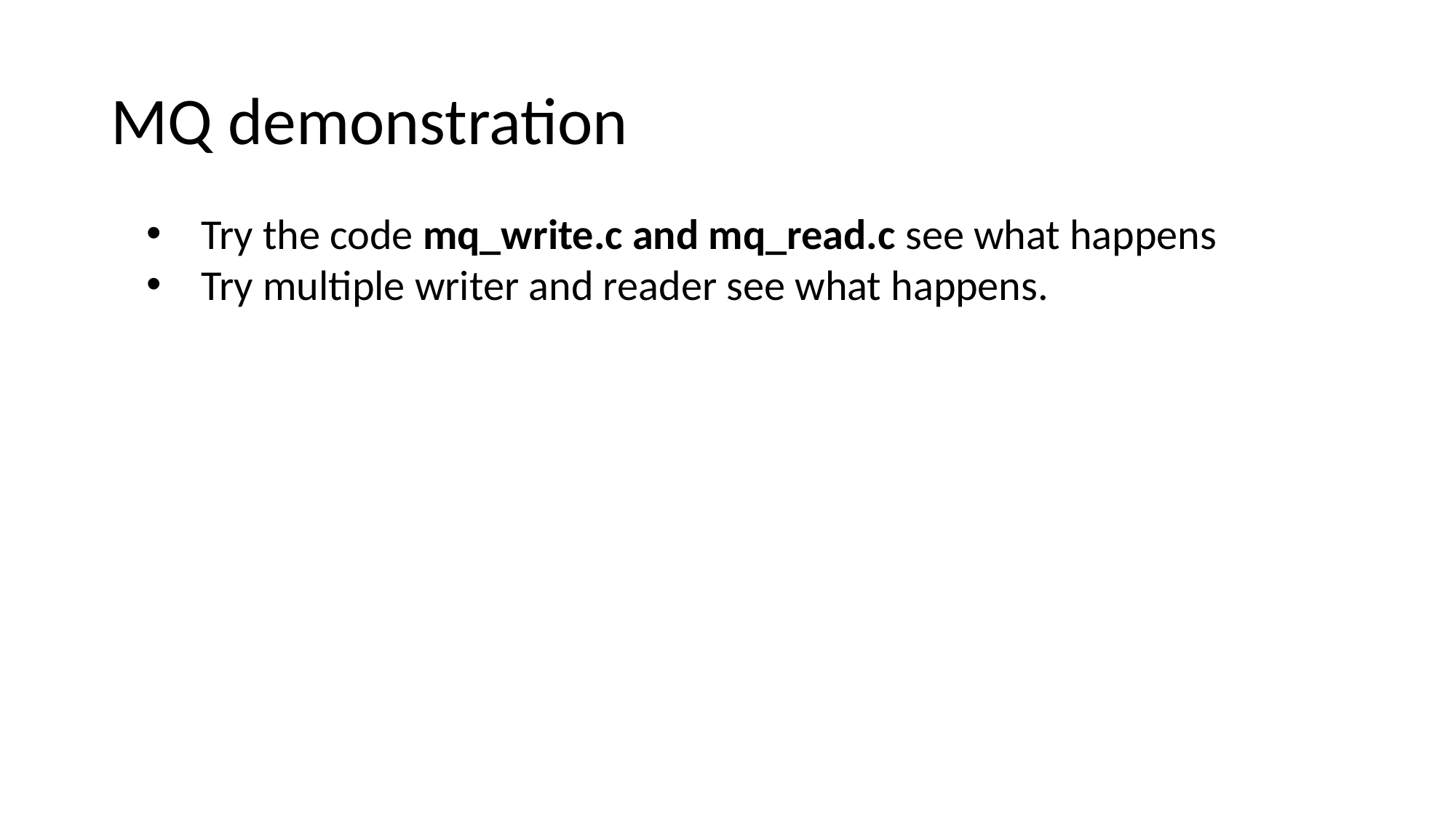

# MQ demonstration
Try the code mq_write.c and mq_read.c see what happens
Try multiple writer and reader see what happens.